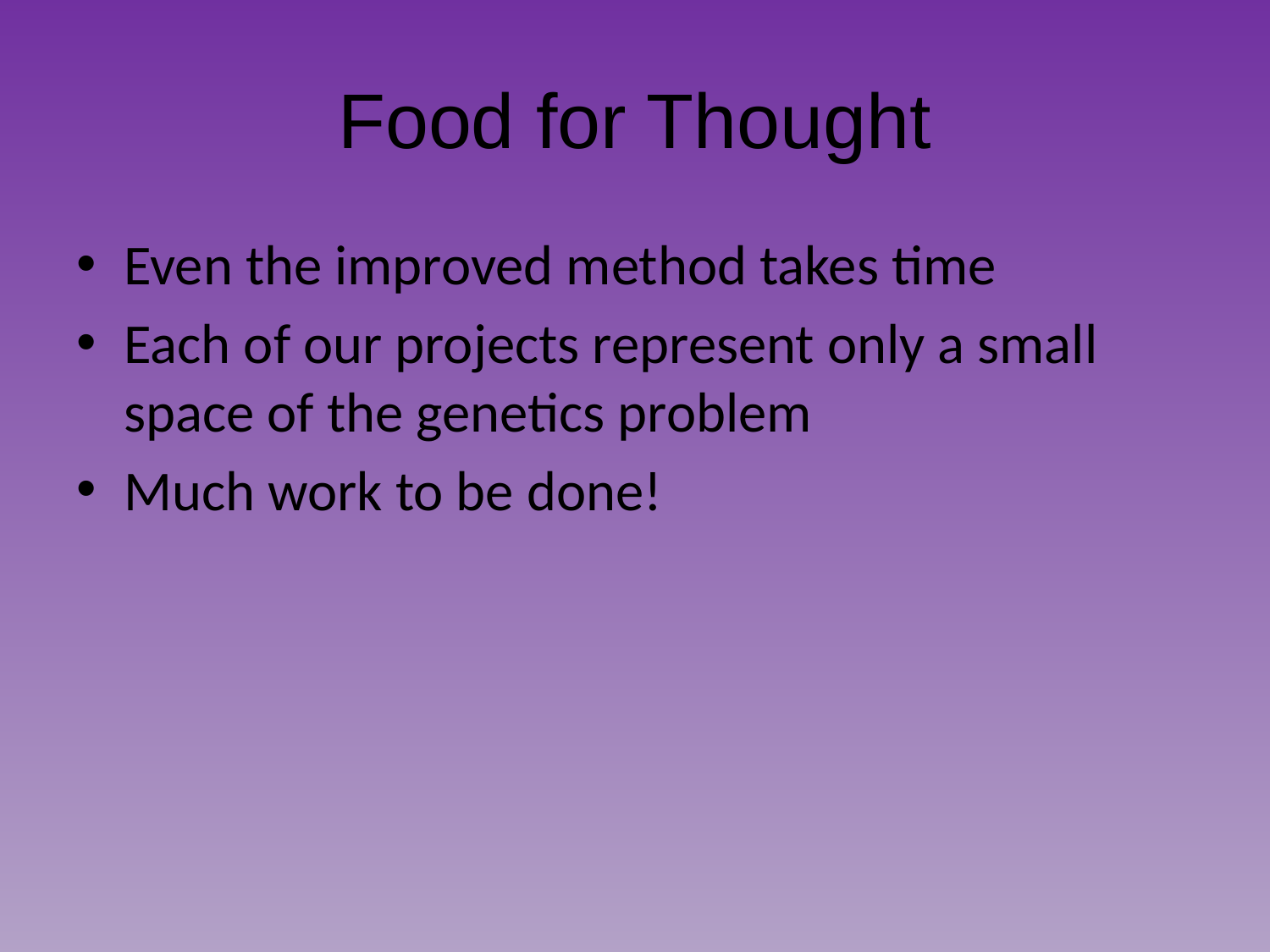

# Food for Thought
Even the improved method takes time
Each of our projects represent only a small space of the genetics problem
Much work to be done!